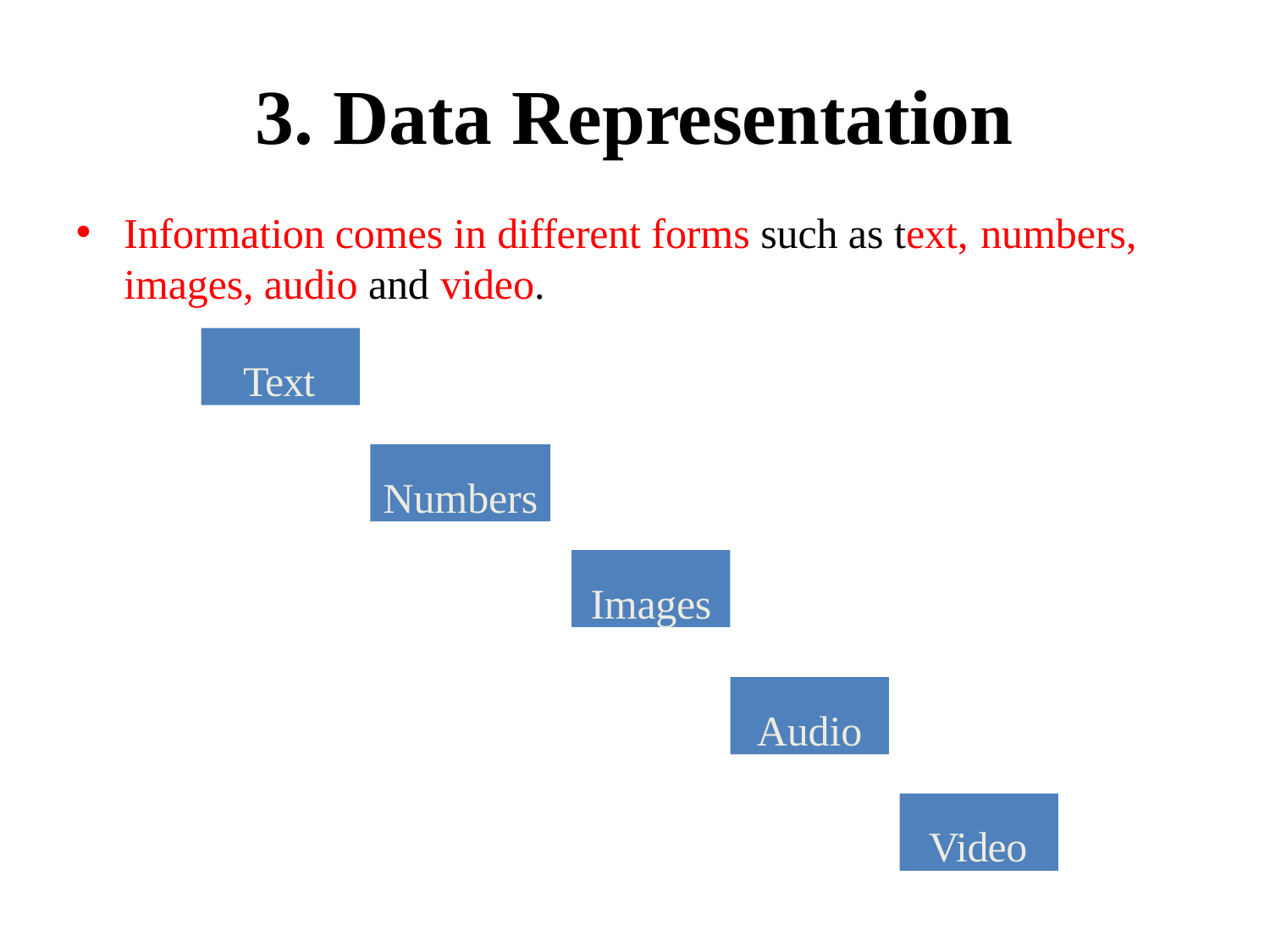

# 3. Data Representation
Information comes in different forms such as text, numbers,
images, audio and video.
Text
Numbers
Images
Audio
Video